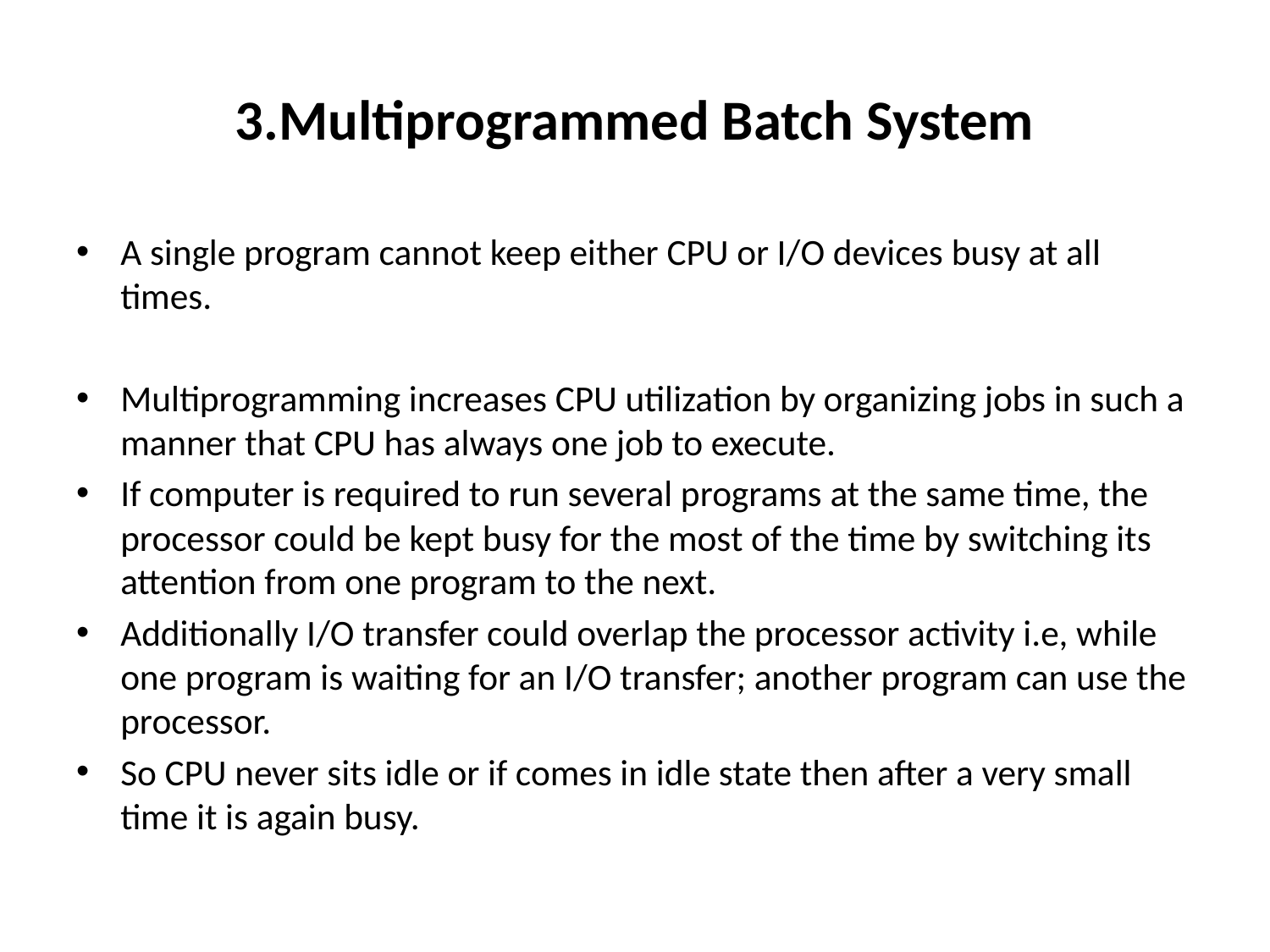

# 3.Multiprogrammed Batch System
A single program cannot keep either CPU or I/O devices busy at all times.

Multiprogramming increases CPU utilization by organizing jobs in such a manner that CPU has always one job to execute.
If computer is required to run several programs at the same time, the processor could be kept busy for the most of the time by switching its attention from one program to the next.
Additionally I/O transfer could overlap the processor activity i.e, while one program is waiting for an I/O transfer; another program can use the processor.
So CPU never sits idle or if comes in idle state then after a very small time it is again busy.